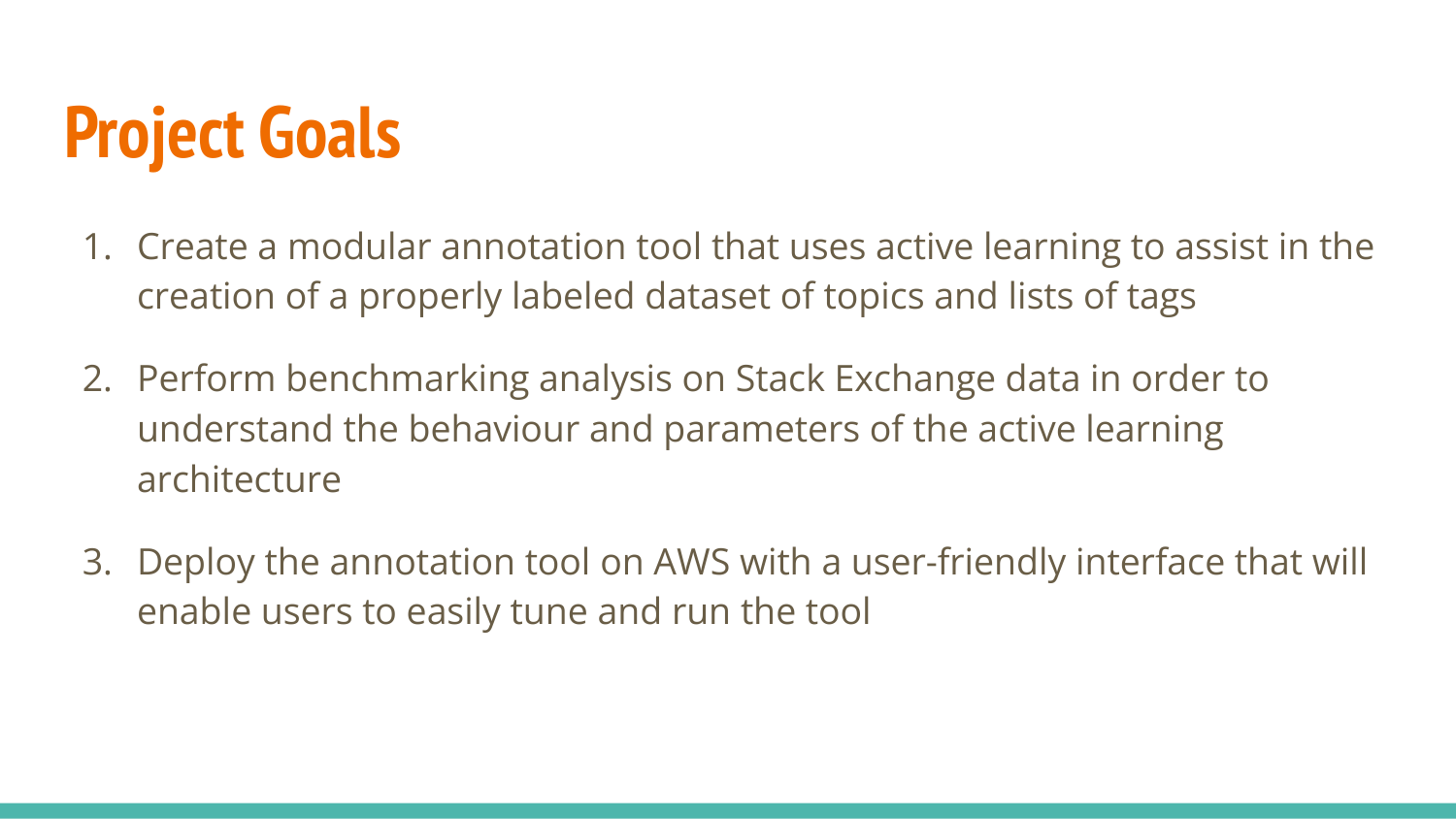

# Project Goals
Create a modular annotation tool that uses active learning to assist in the creation of a properly labeled dataset of topics and lists of tags
Perform benchmarking analysis on Stack Exchange data in order to understand the behaviour and parameters of the active learning architecture
Deploy the annotation tool on AWS with a user-friendly interface that will enable users to easily tune and run the tool